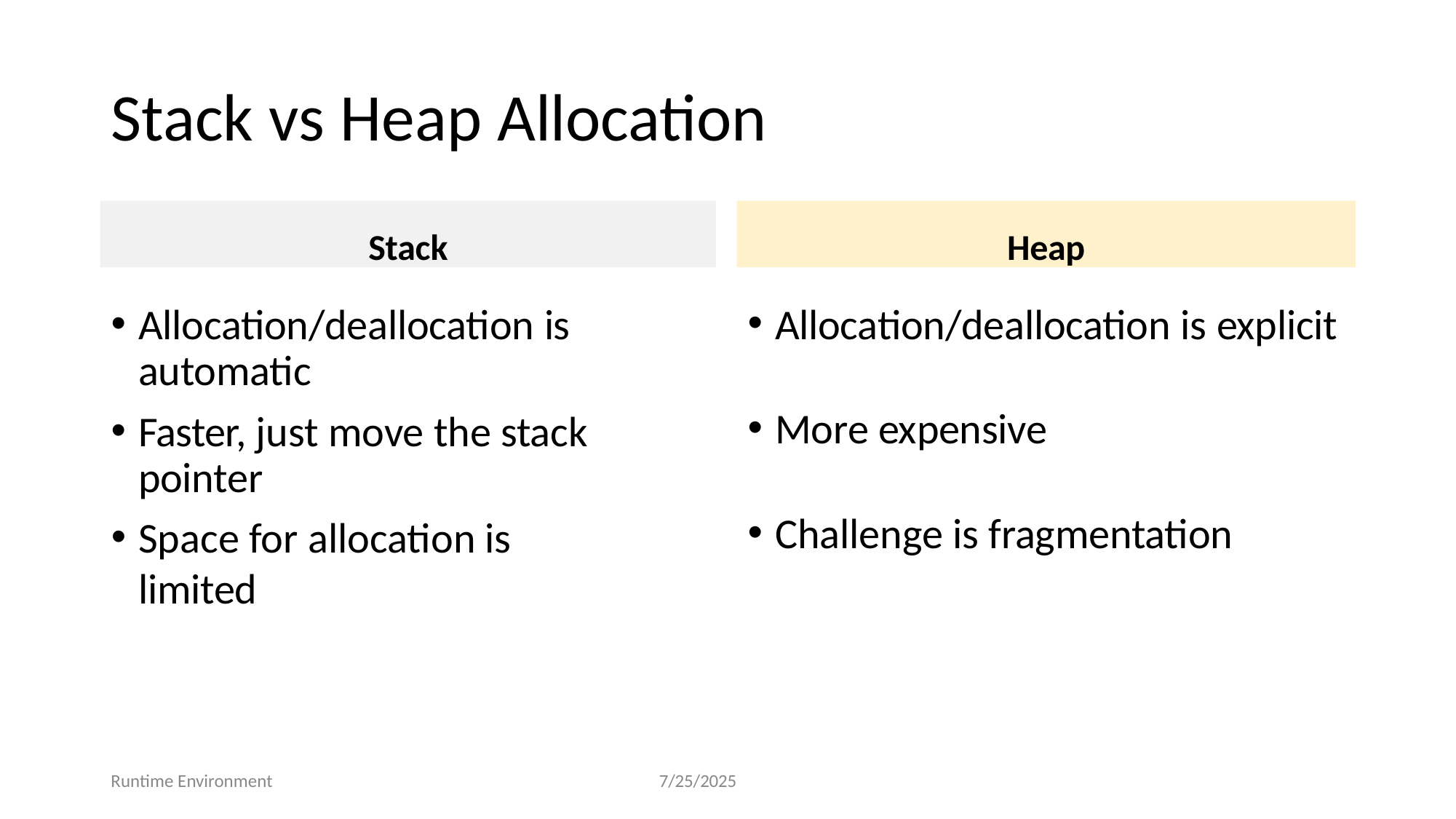

# Stack vs Heap Allocation
Stack
Heap
Allocation/deallocation is automatic
Faster, just move the stack pointer
Space for allocation is limited
Allocation/deallocation is explicit

More expensive

Challenge is fragmentation
12
Runtime Environment
7/25/2025